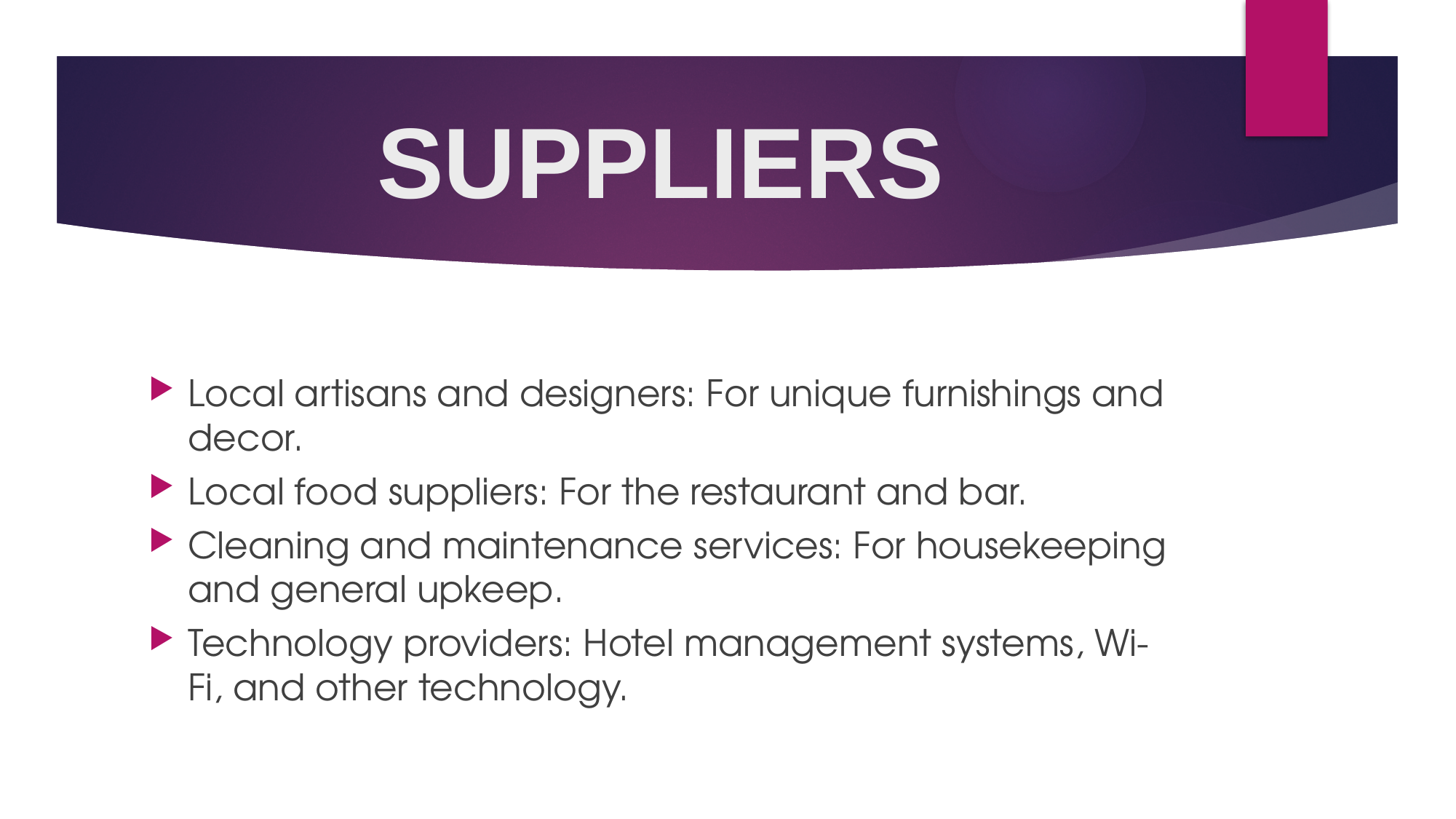

# SUPPLIERS

Local artisans and designers: For unique furnishings and decor.
	Local food suppliers: For the restaurant and bar.
Cleaning and maintenance services: For housekeeping and general upkeep.
Technology providers: Hotel management systems, Wi-Fi, and other technology.